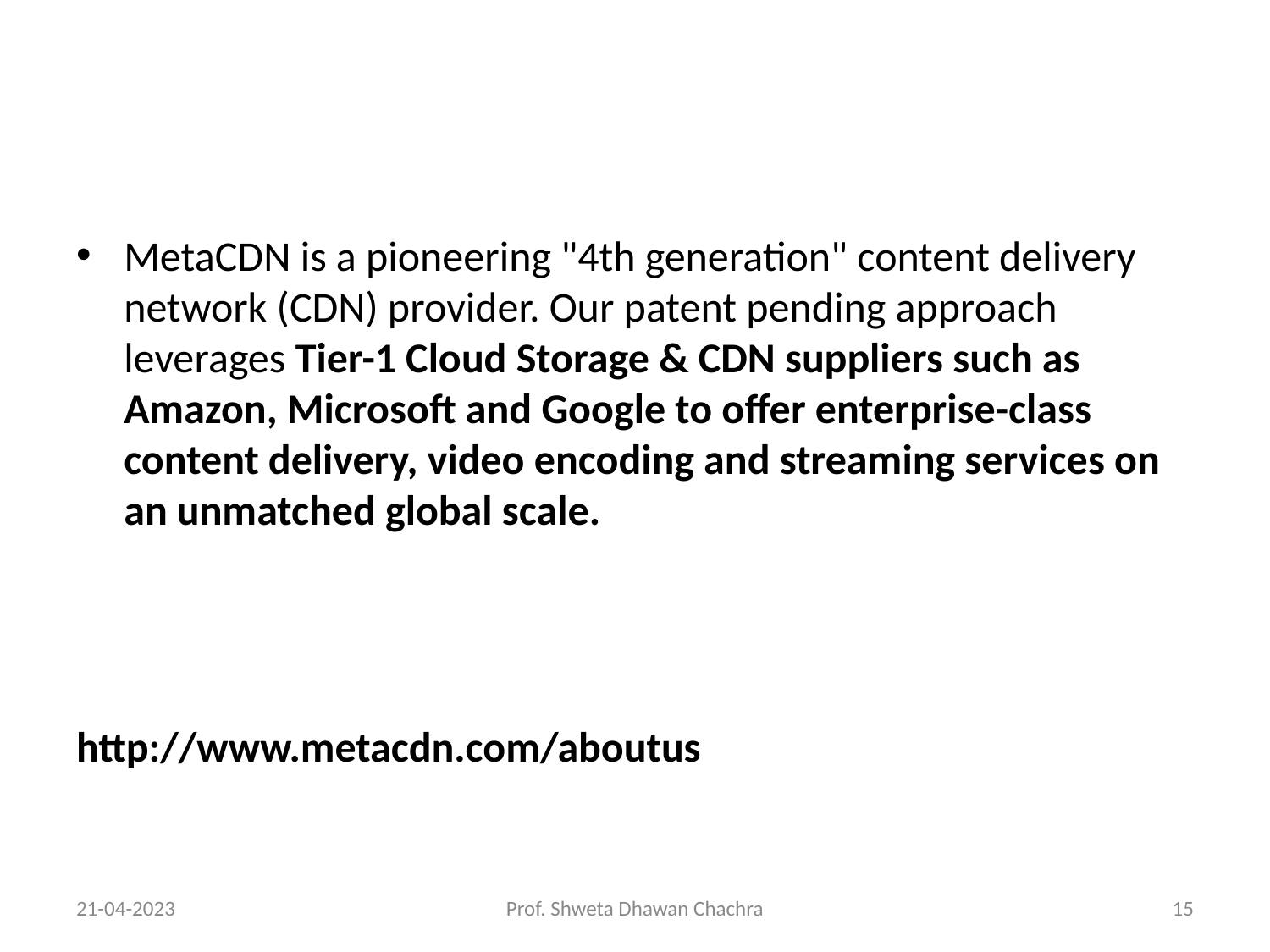

#
MetaCDN is a pioneering "4th generation" content delivery network (CDN) provider. Our patent pending approach leverages Tier-1 Cloud Storage & CDN suppliers such as Amazon, Microsoft and Google to offer enterprise-class content delivery, video encoding and streaming services on an unmatched global scale.

http://www.metacdn.com/aboutus
21-04-2023
Prof. Shweta Dhawan Chachra
15